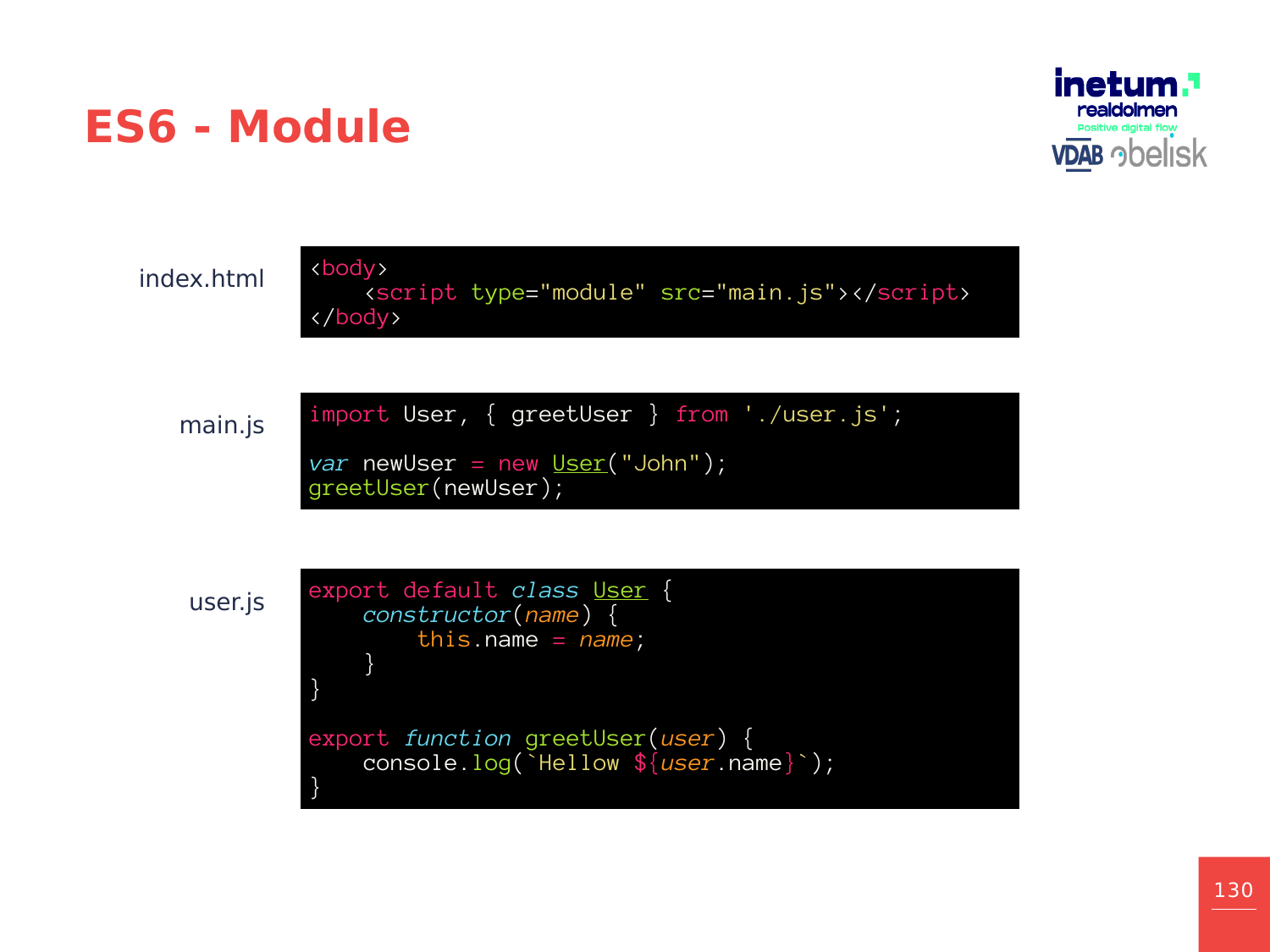

# ES6 - Module
| <body>     <script type="module" src="main.js"></script> </body> |
| --- |
index.html
main.js
| import User, { greetUser } from './user.js'; var newUser = new User("John"); greetUser(newUser); |
| --- |
user.js
| export default class User {     constructor(name) {         this.name = name;     } } export function greetUser(user) {     console.log(`Hellow ${user.name}`); } |
| --- |